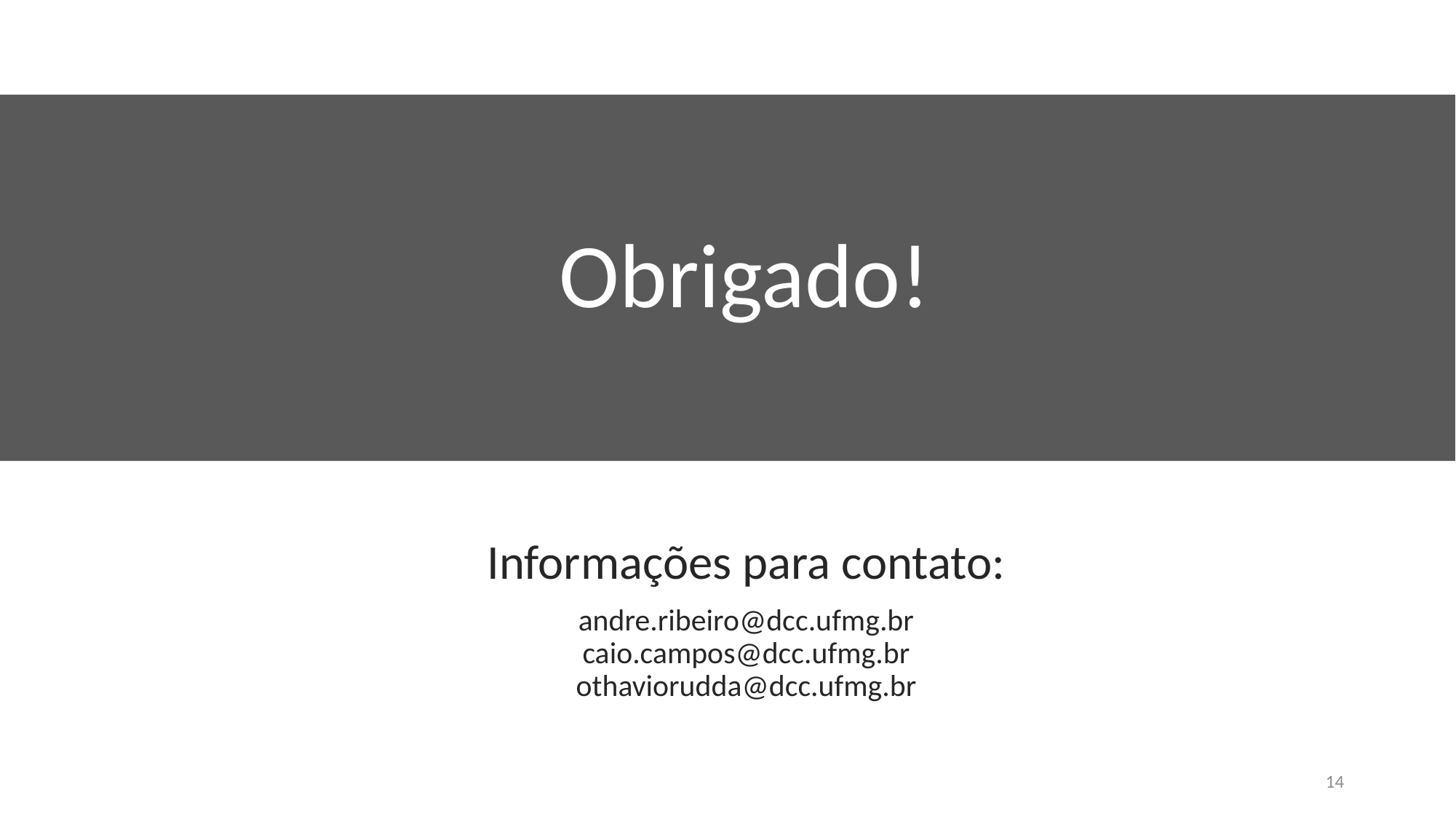

# Obrigado!
Informações para contato:
andre.ribeiro@dcc.ufmg.br
caio.campos@dcc.ufmg.br
othaviorudda@dcc.ufmg.br
14